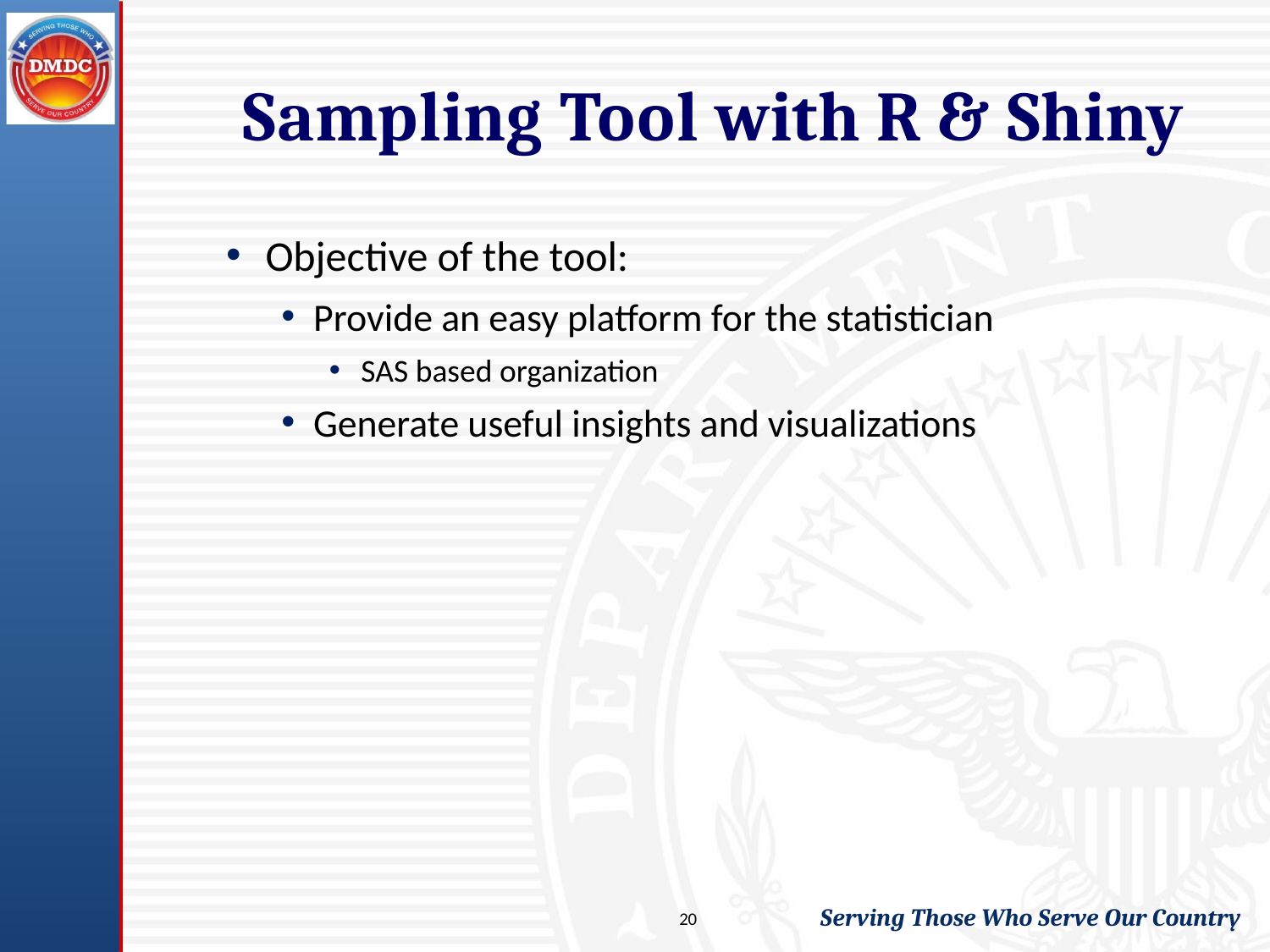

# Sampling Tool with R & Shiny
Objective of the tool:
Provide an easy platform for the statistician
SAS based organization
Generate useful insights and visualizations